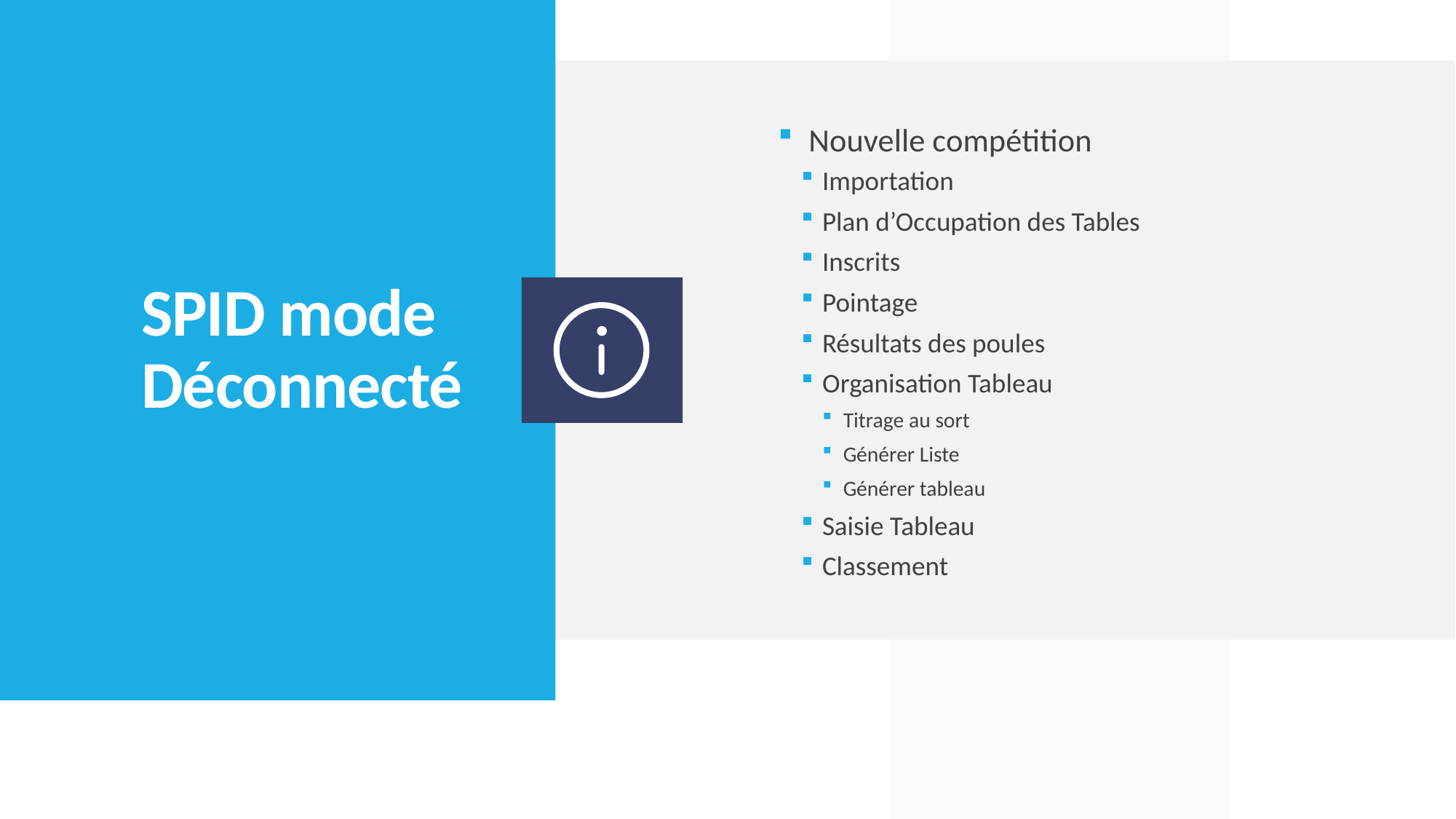

Nouvelle compétition
Importation
Plan d’Occupation des Tables
Inscrits
Pointage
Résultats des poules
Organisation Tableau
Titrage au sort
Générer Liste
Générer tableau
Saisie Tableau
Classement
# SPID mode Déconnecté